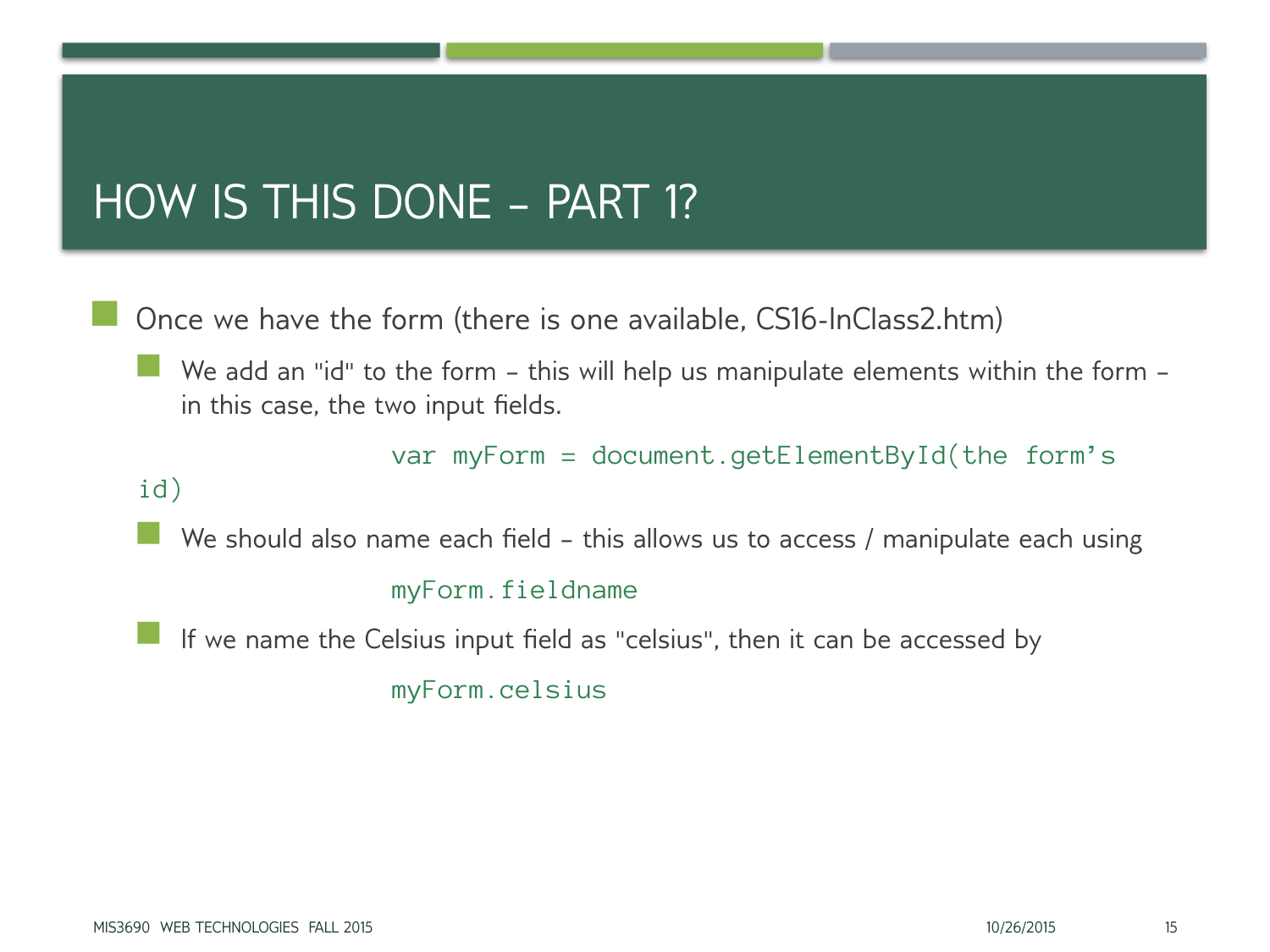

# How is this done – part 1?
Once we have the form (there is one available, CS16-InClass2.htm)
We add an "id" to the form – this will help us manipulate elements within the form – in this case, the two input fields.
		var myForm = document.getElementById(the form’s id)
We should also name each field – this allows us to access / manipulate each using
		myForm.fieldname
If we name the Celsius input field as "celsius", then it can be accessed by
		myForm.celsius

MIS3690  Web Technologies  Fall 2015
10/26/2015
15